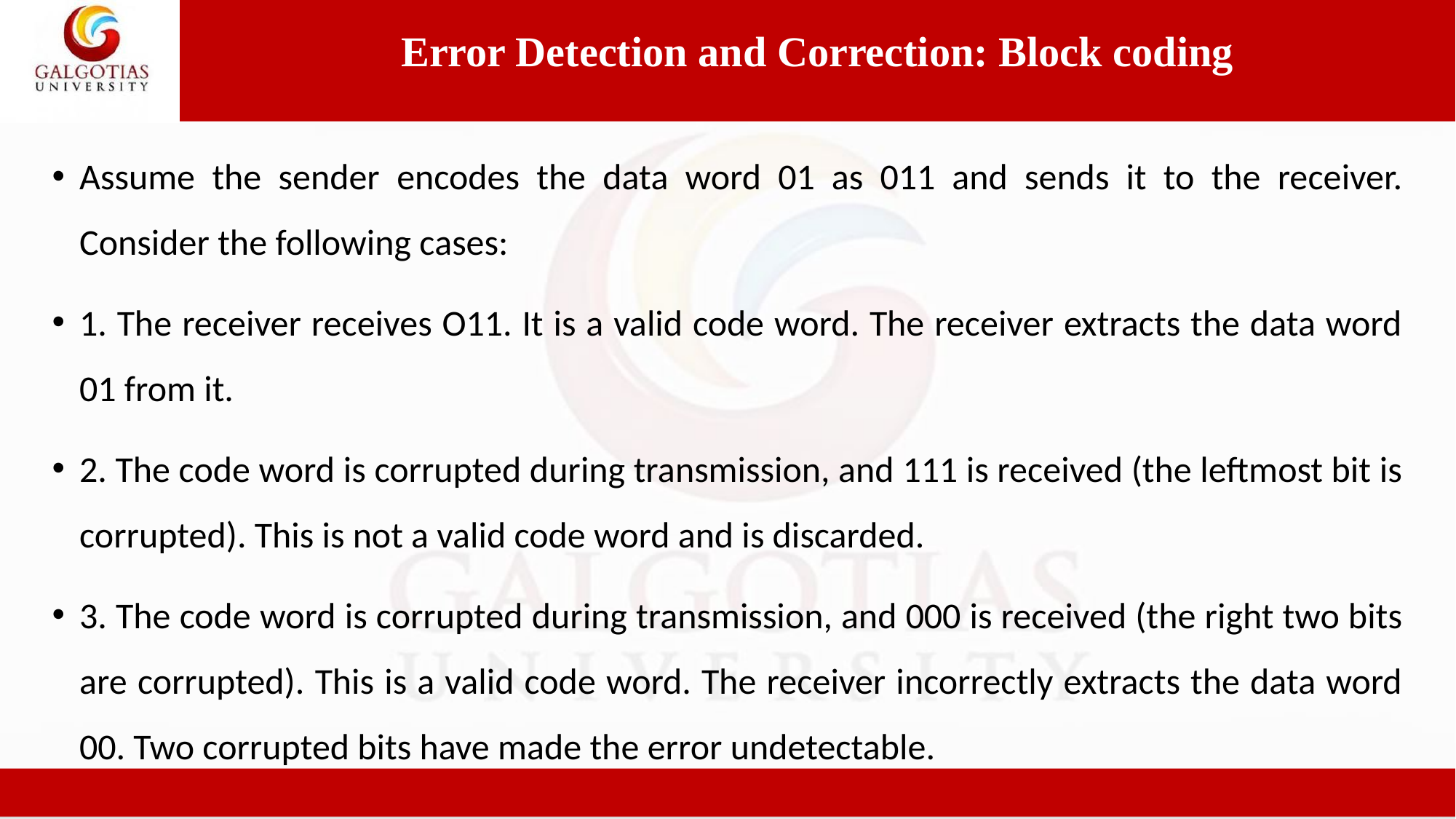

Error Detection and Correction: Block coding
Assume the sender encodes the data word 01 as 011 and sends it to the receiver. Consider the following cases:
1. The receiver receives O11. It is a valid code word. The receiver extracts the data word 01 from it.
2. The code word is corrupted during transmission, and 111 is received (the leftmost bit is corrupted). This is not a valid code word and is discarded.
3. The code word is corrupted during transmission, and 000 is received (the right two bits are corrupted). This is a valid code word. The receiver incorrectly extracts the data word 00. Two corrupted bits have made the error undetectable.